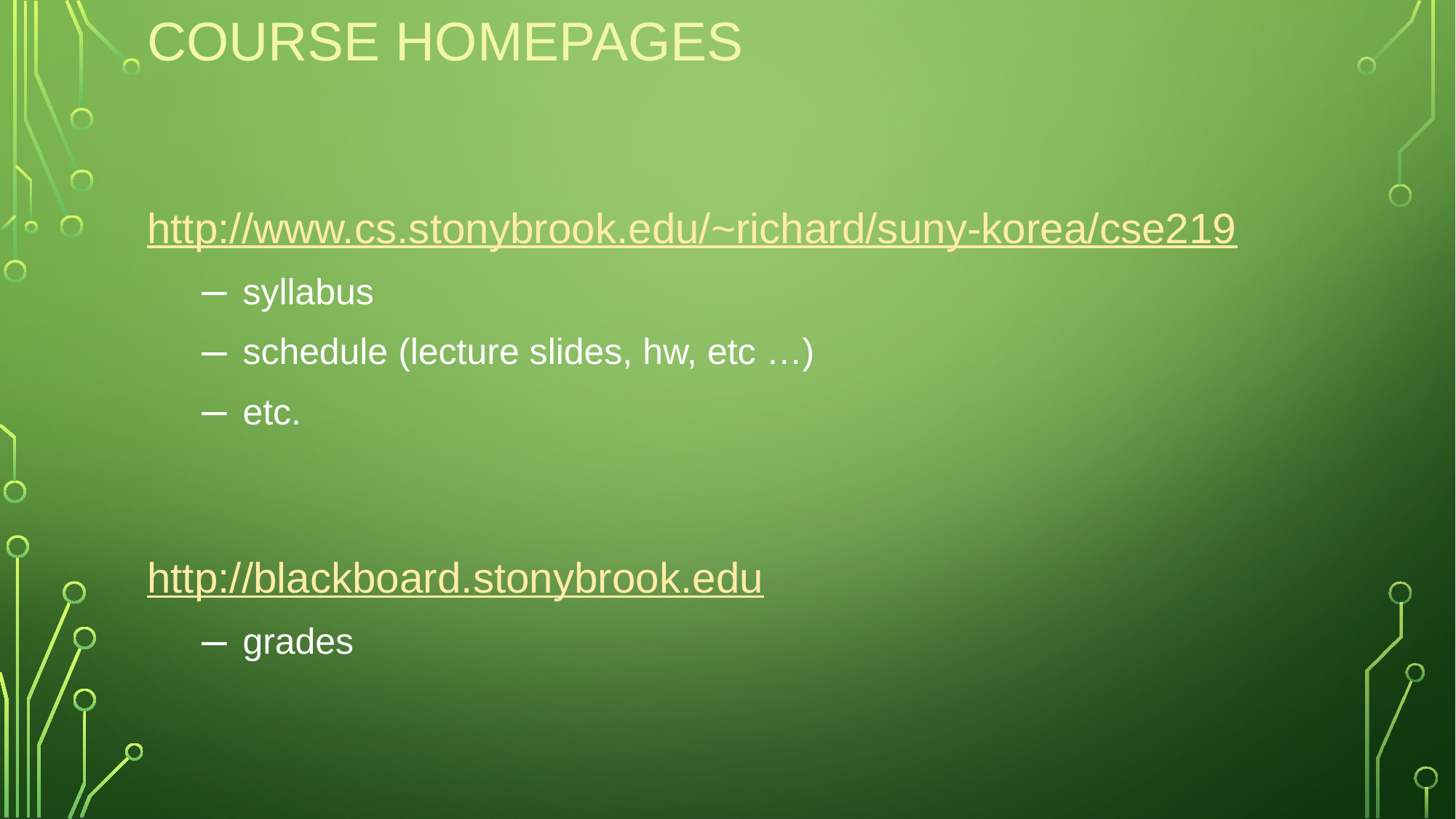

# Course homepages

http://www.cs.stonybrook.edu/~richard/suny-korea/cse219
syllabus
schedule (lecture slides, hw, etc …)
etc.

http://blackboard.stonybrook.edu
grades